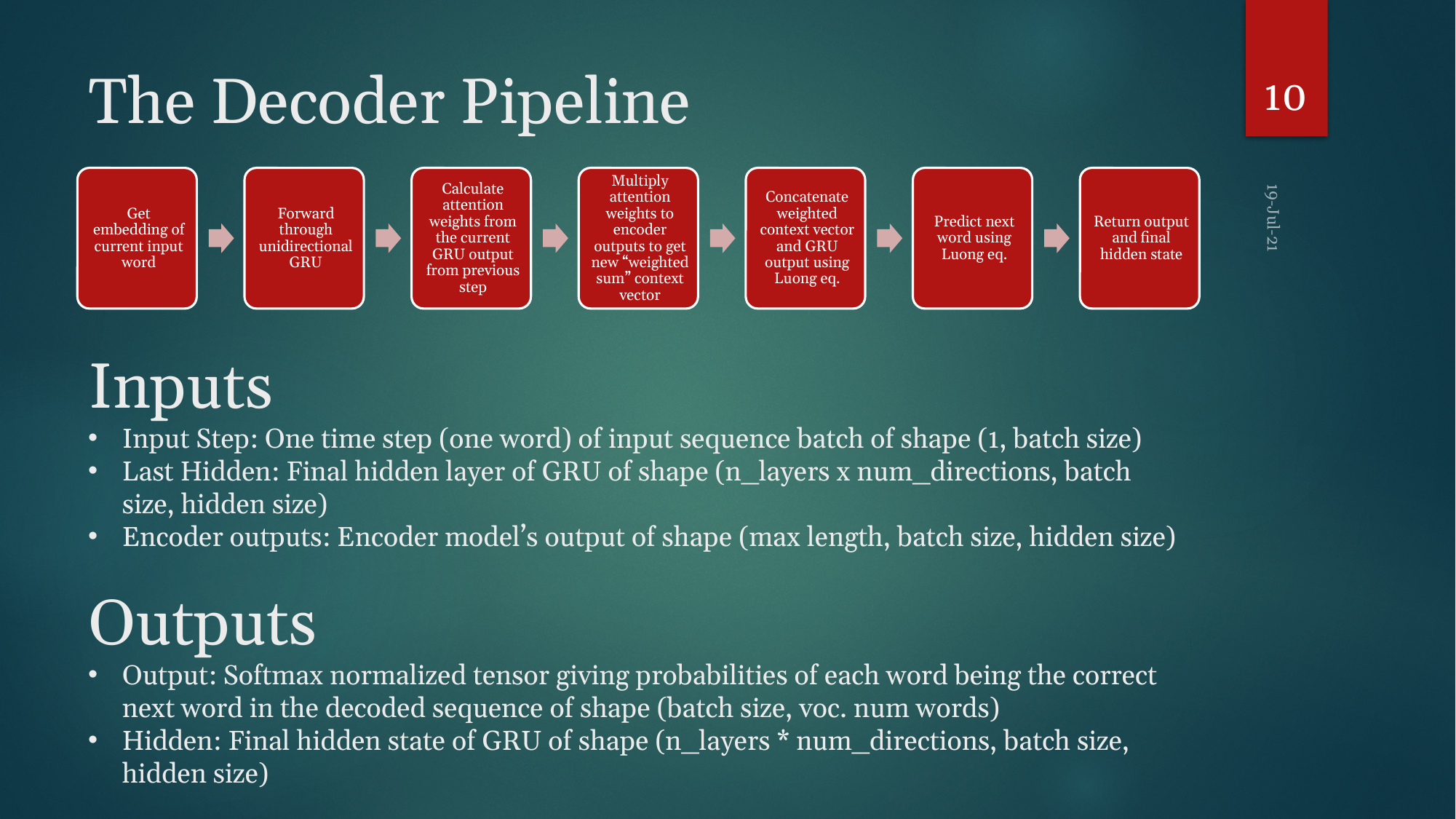

10
# The Decoder Pipeline
Get embedding of current input word

Forward through unidirectional GRU

Calculate attention weights from the current GRU output from previous step

Multiply attention weights to encoder outputs to get new “weighted sum” context vector

Concatenate weighted context vector and GRU output using Luong eq.

Predict next word using Luong eq.

Return output and final hidden state
19-Jul-21
Inputs
Input Step: One time step (one word) of input sequence batch of shape (1, batch size)
Last Hidden: Final hidden layer of GRU of shape (n_layers x num_directions, batch size, hidden size)
Encoder outputs: Encoder model’s output of shape (max length, batch size, hidden size)
Outputs
Output: Softmax normalized tensor giving probabilities of each word being the correct next word in the decoded sequence of shape (batch size, voc. num words)
Hidden: Final hidden state of GRU of shape (n_layers * num_directions, batch size, hidden size)